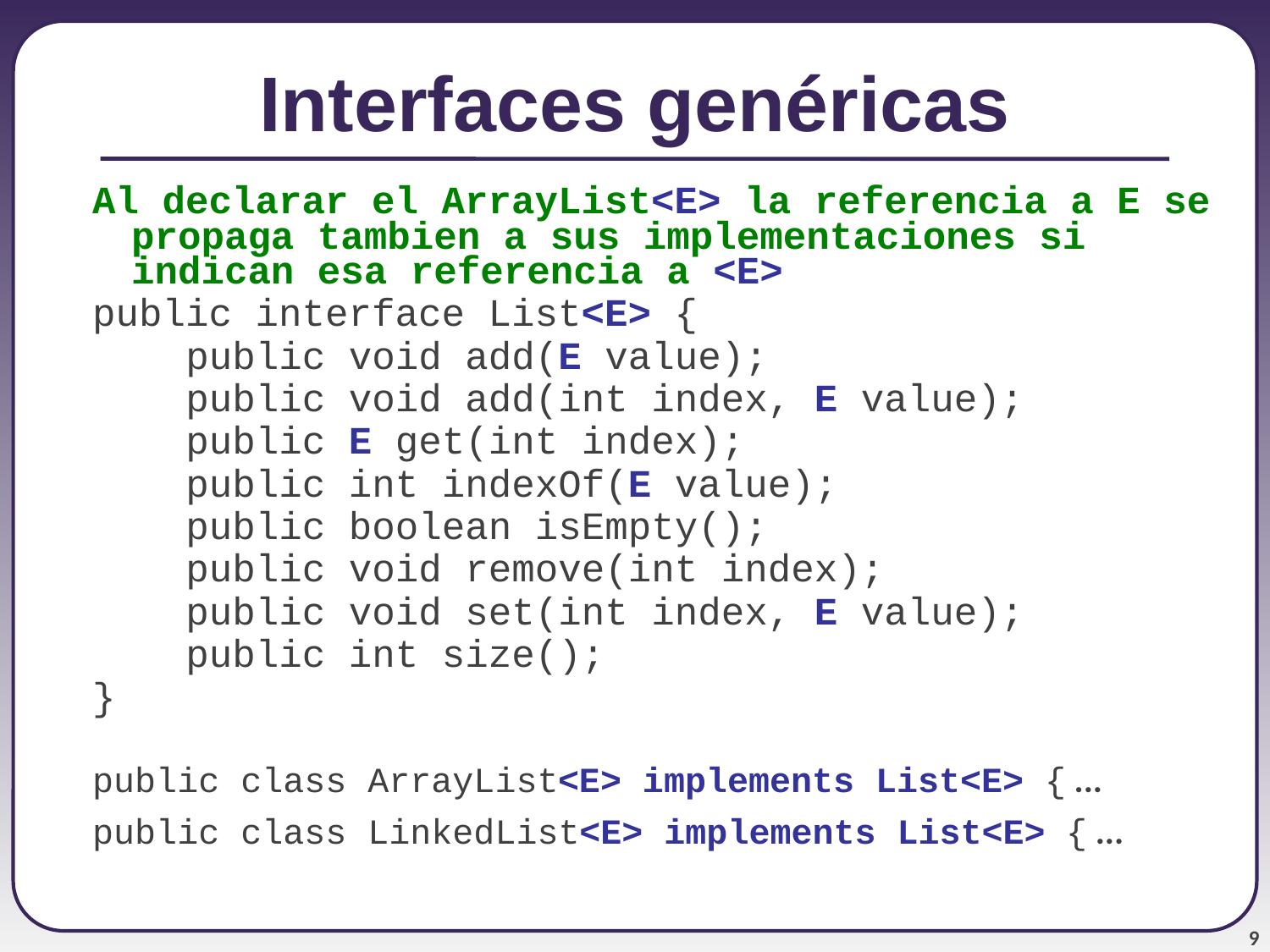

# Interfaces genéricas
Al declarar el ArrayList<E> la referencia a E se propaga tambien a sus implementaciones si indican esa referencia a <E>
public interface List<E> {
    public void add(E value);
    public void add(int index, E value);
    public E get(int index);
    public int indexOf(E value);
    public boolean isEmpty();
    public void remove(int index);
    public void set(int index, E value);
    public int size();
}

public class ArrayList<E> implements List<E> { ...

public class LinkedList<E> implements List<E> { ...